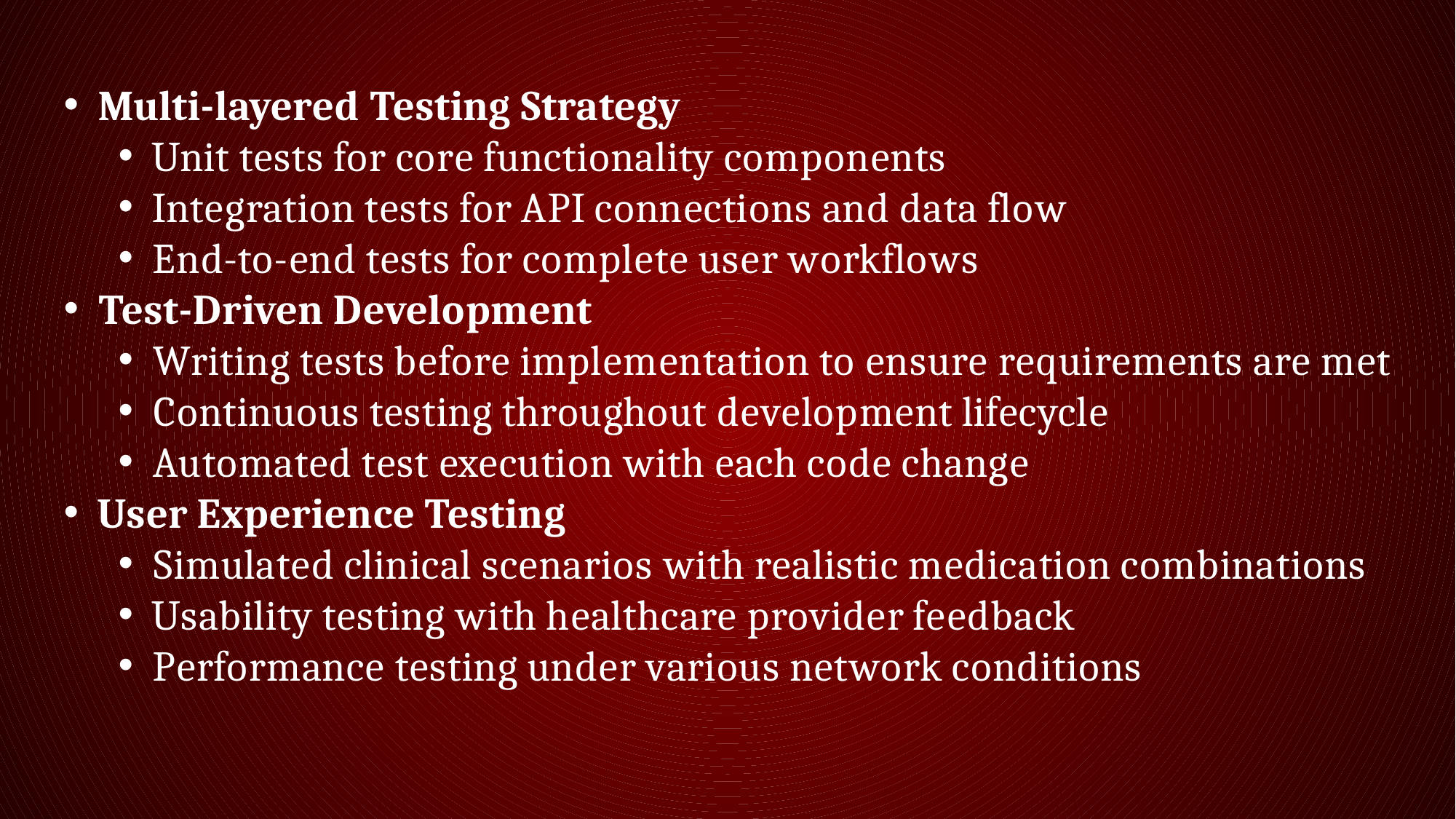

Multi-layered Testing Strategy
Unit tests for core functionality components
Integration tests for API connections and data flow
End-to-end tests for complete user workflows
Test-Driven Development
Writing tests before implementation to ensure requirements are met
Continuous testing throughout development lifecycle
Automated test execution with each code change
User Experience Testing
Simulated clinical scenarios with realistic medication combinations
Usability testing with healthcare provider feedback
Performance testing under various network conditions